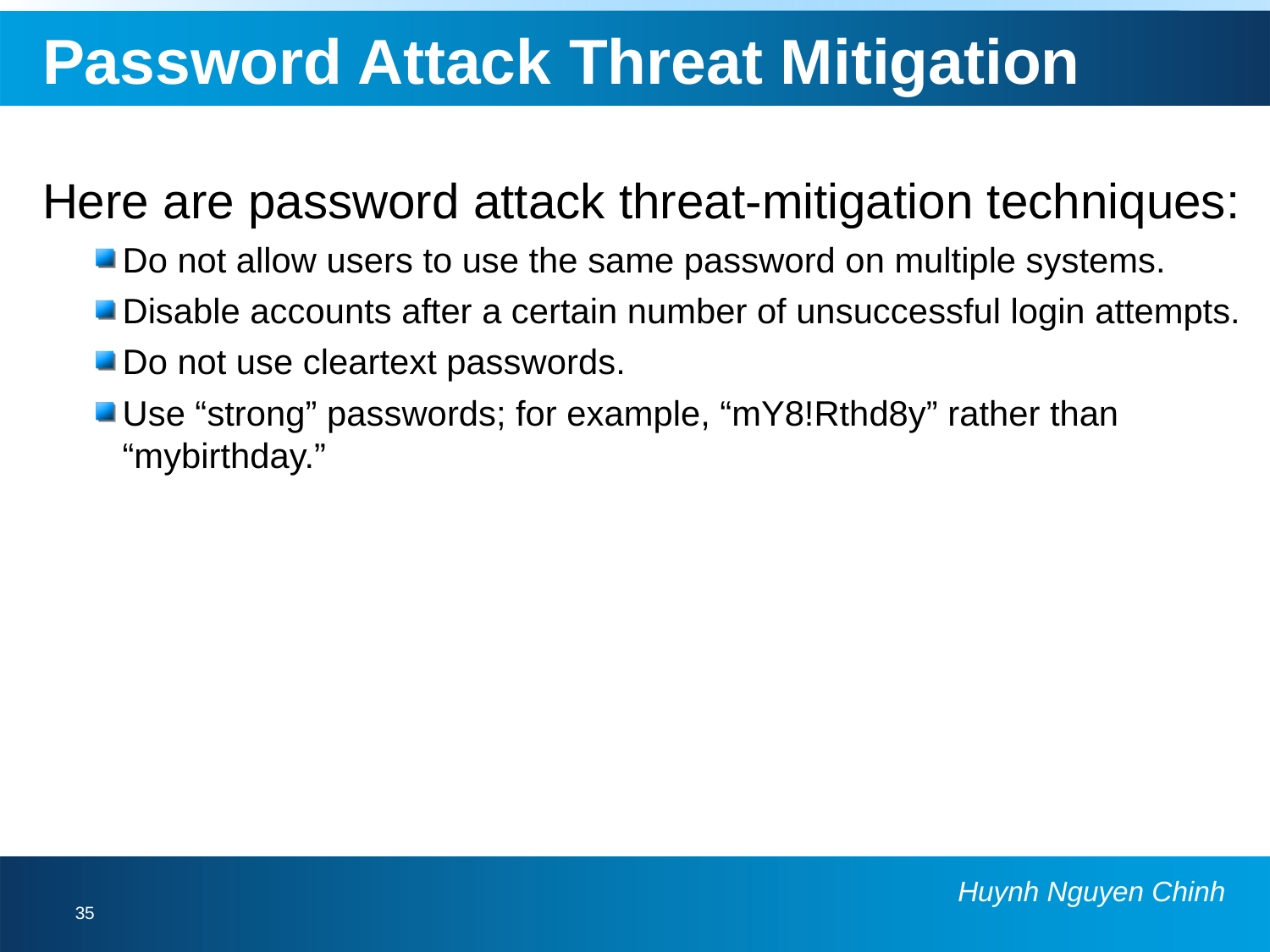

# Password Attack Threat Mitigation
Here are password attack threat-mitigation techniques:
Do not allow users to use the same password on multiple systems.
Disable accounts after a certain number of unsuccessful login attempts.
Do not use cleartext passwords.
Use “strong” passwords; for example, “mY8!Rthd8y” rather than “mybirthday.”